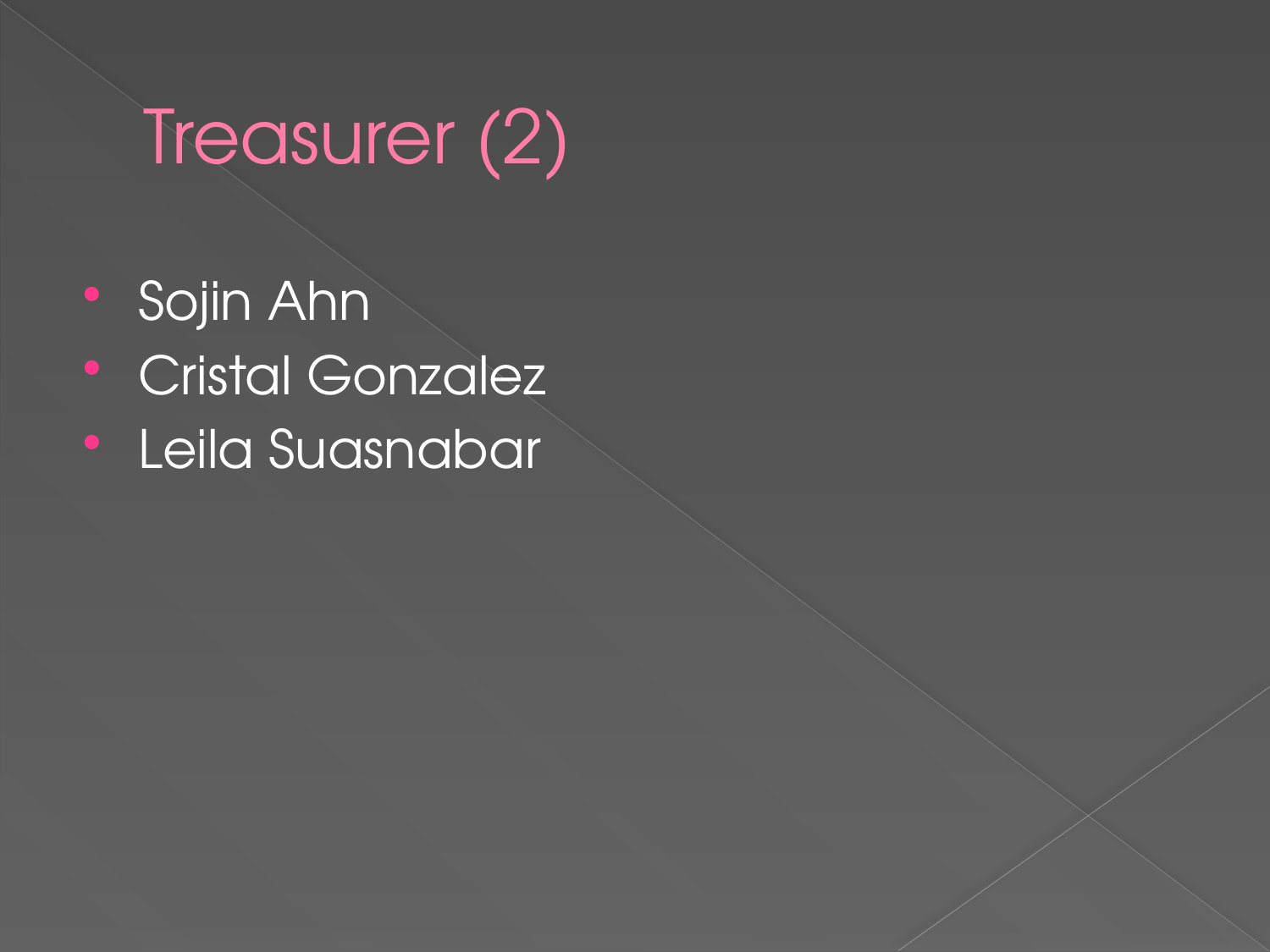

# Treasurer (2)
Sojin Ahn
Cristal Gonzalez
Leila Suasnabar